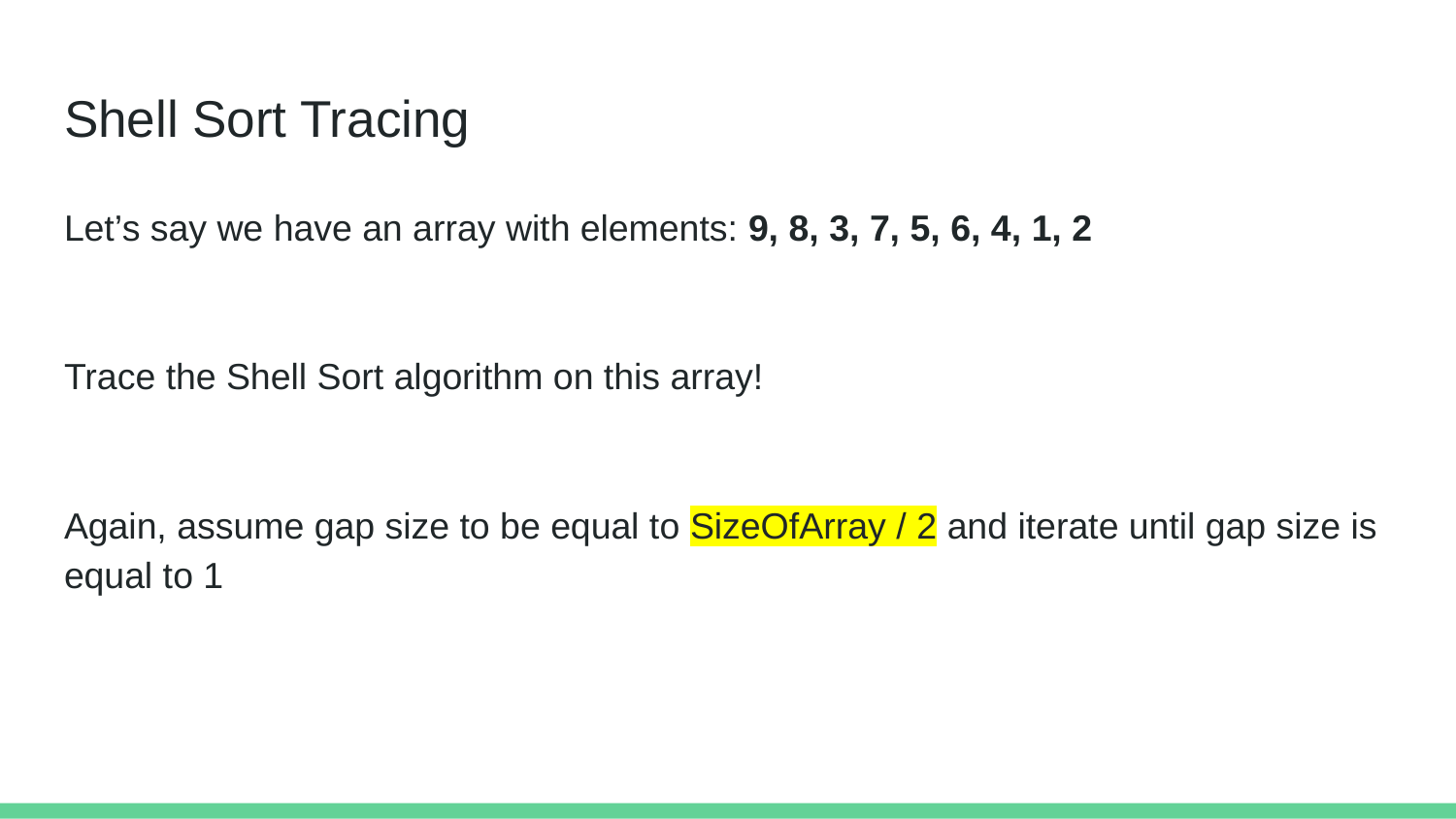

# Shell Sort Tracing
Let’s say we have an array with elements: 9, 8, 3, 7, 5, 6, 4, 1, 2

Trace the Shell Sort algorithm on this array!

Again, assume gap size to be equal to SizeOfArray / 2 and iterate until gap size is equal to 1